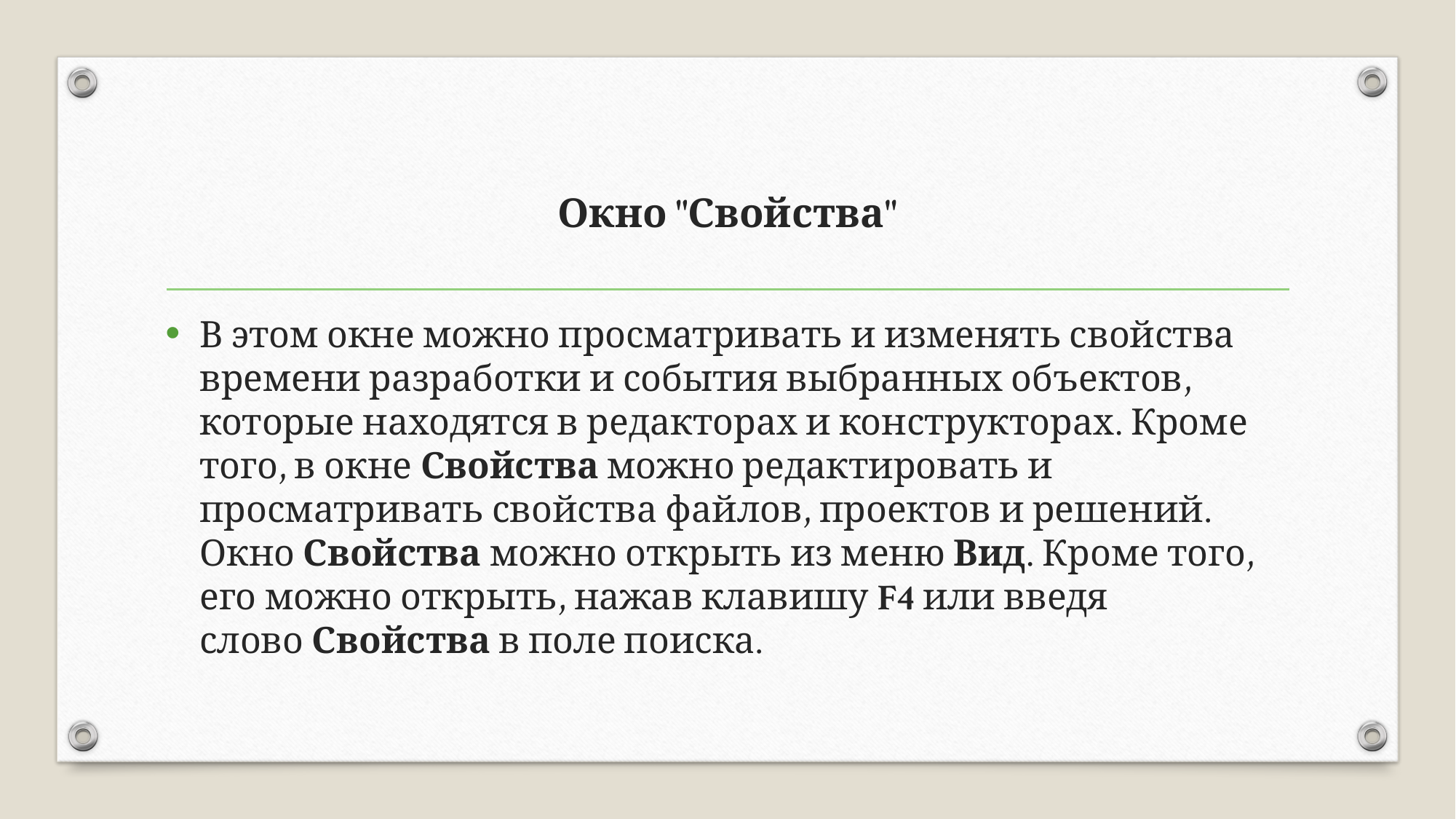

# Окно "Свойства"
В этом окне можно просматривать и изменять свойства времени разработки и события выбранных объектов, которые находятся в редакторах и конструкторах. Кроме того, в окне Свойства можно редактировать и просматривать свойства файлов, проектов и решений. Окно Свойства можно открыть из меню Вид. Кроме того, его можно открыть, нажав клавишу F4 или введя слово Свойства в поле поиска.